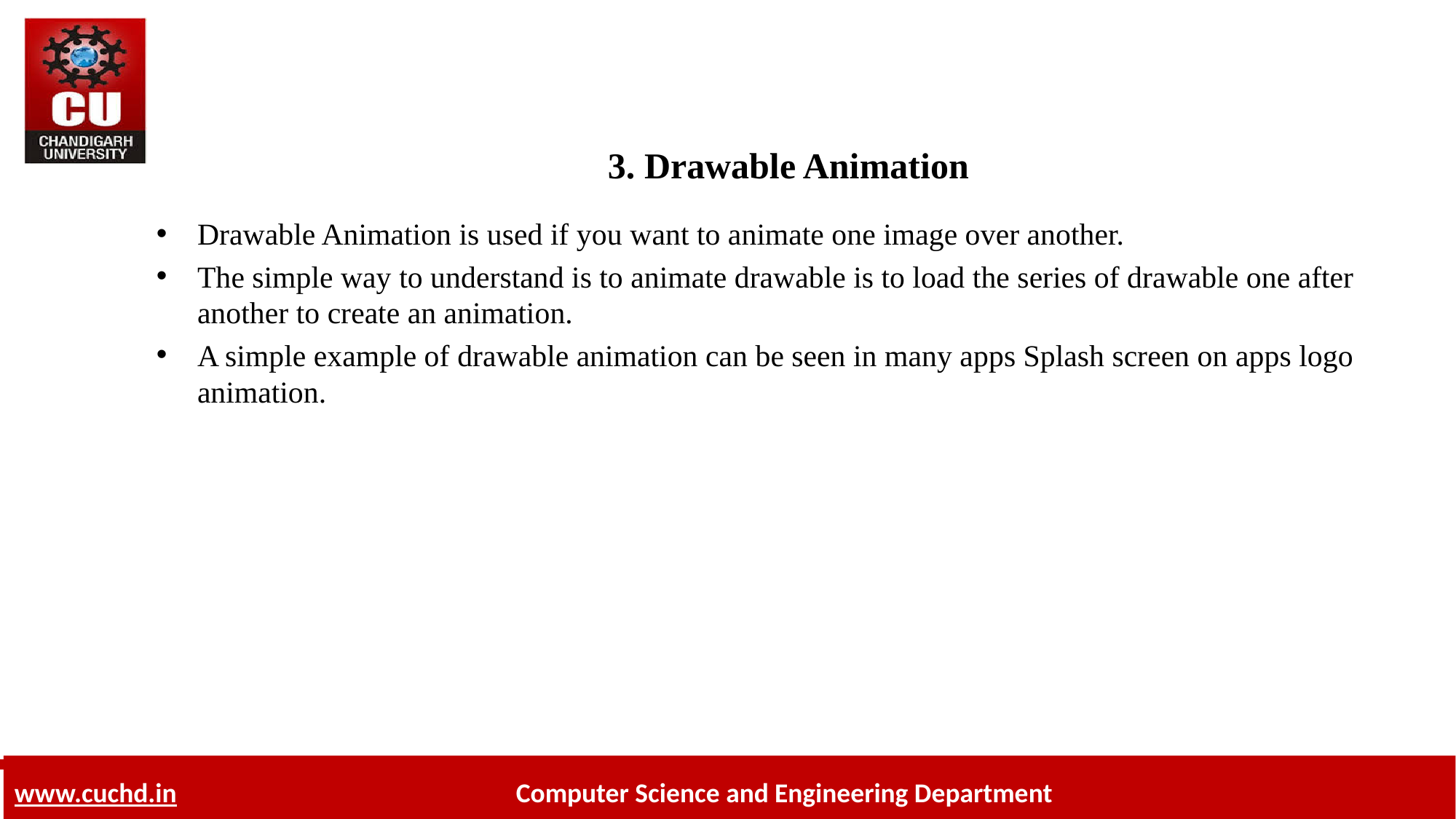

# 3. Drawable Animation
Drawable Animation is used if you want to animate one image over another.
The simple way to understand is to animate drawable is to load the series of drawable one after another to create an animation.
A simple example of drawable animation can be seen in many apps Splash screen on apps logo animation.